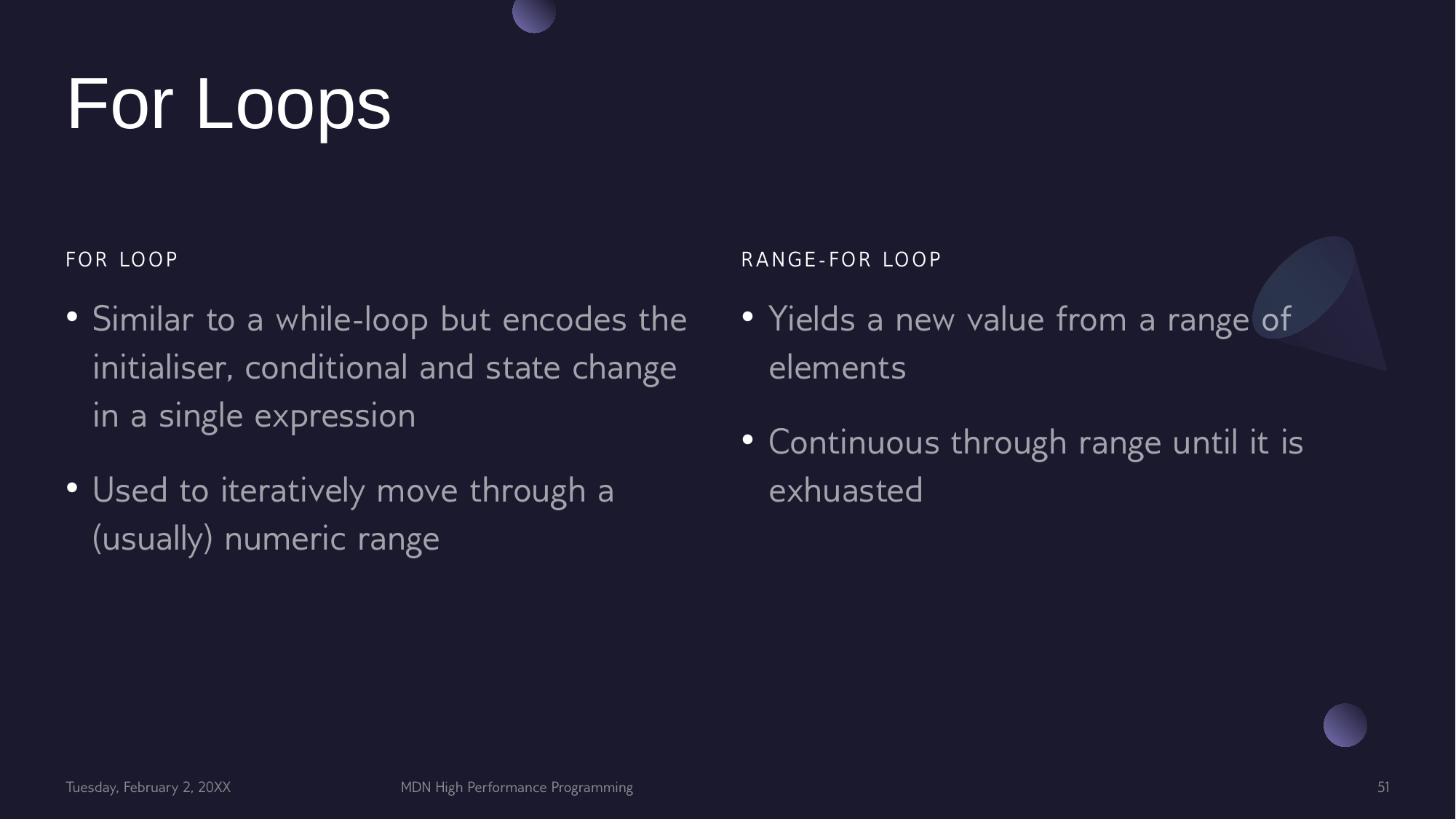

# For Loops
For Loop
Range-for Loop

Similar to a while-loop but encodes the initialiser, conditional and state change in a single expression
Used to iteratively move through a (usually) numeric range

Yields a new value from a range of elements
Continuous through range until it is exhuasted
Tuesday, February 2, 20XX
MDN High Performance Programming
51